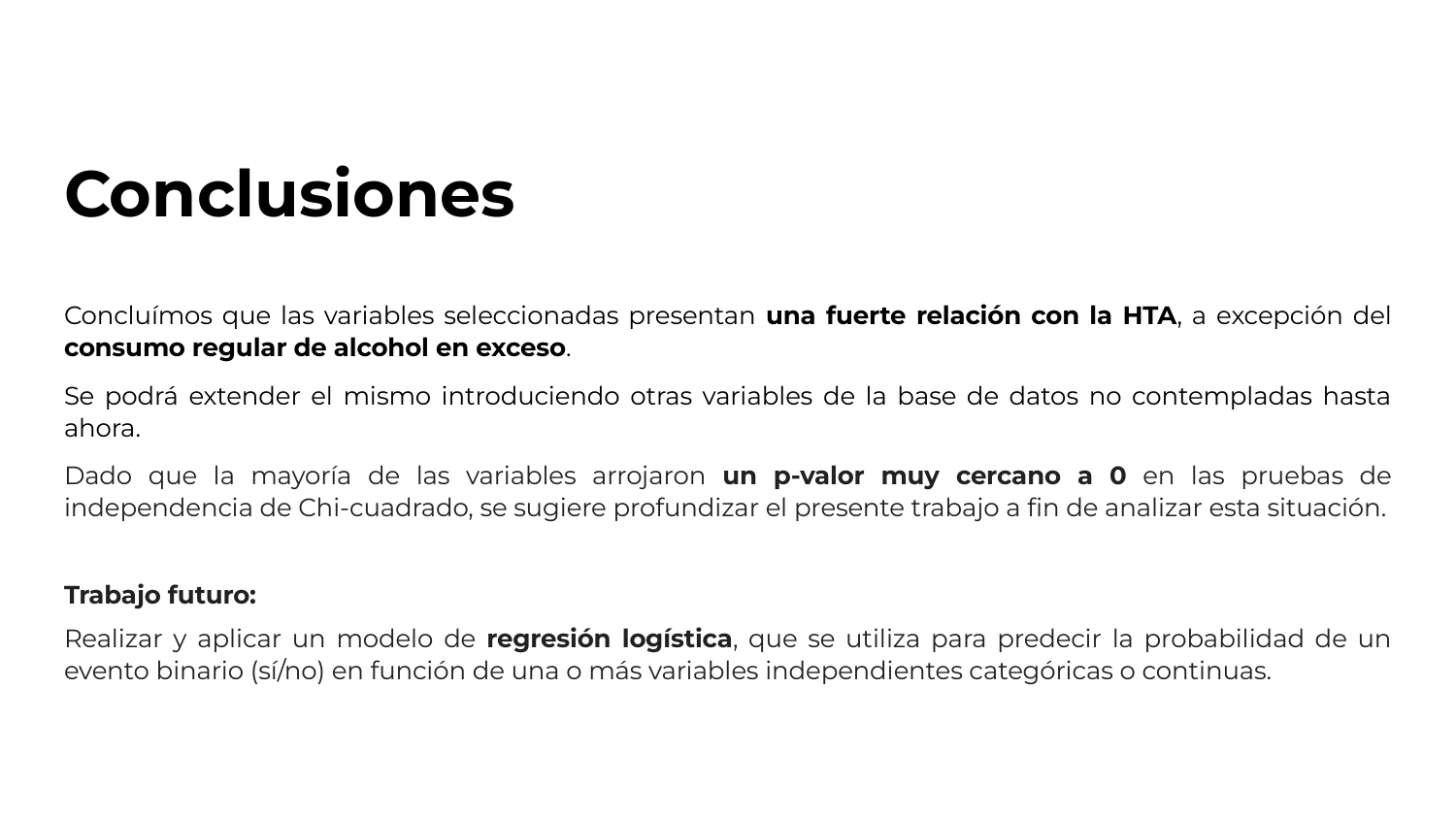

# Conclusiones
Concluímos que las variables seleccionadas presentan una fuerte relación con la HTA, a excepción del consumo regular de alcohol en exceso.
Se podrá extender el mismo introduciendo otras variables de la base de datos no contempladas hasta ahora.
Dado que la mayoría de las variables arrojaron un p-valor muy cercano a 0 en las pruebas de independencia de Chi-cuadrado, se sugiere profundizar el presente trabajo a fin de analizar esta situación.

Trabajo futuro:
Realizar y aplicar un modelo de regresión logística, que se utiliza para predecir la probabilidad de un evento binario (sí/no) en función de una o más variables independientes categóricas o continuas.